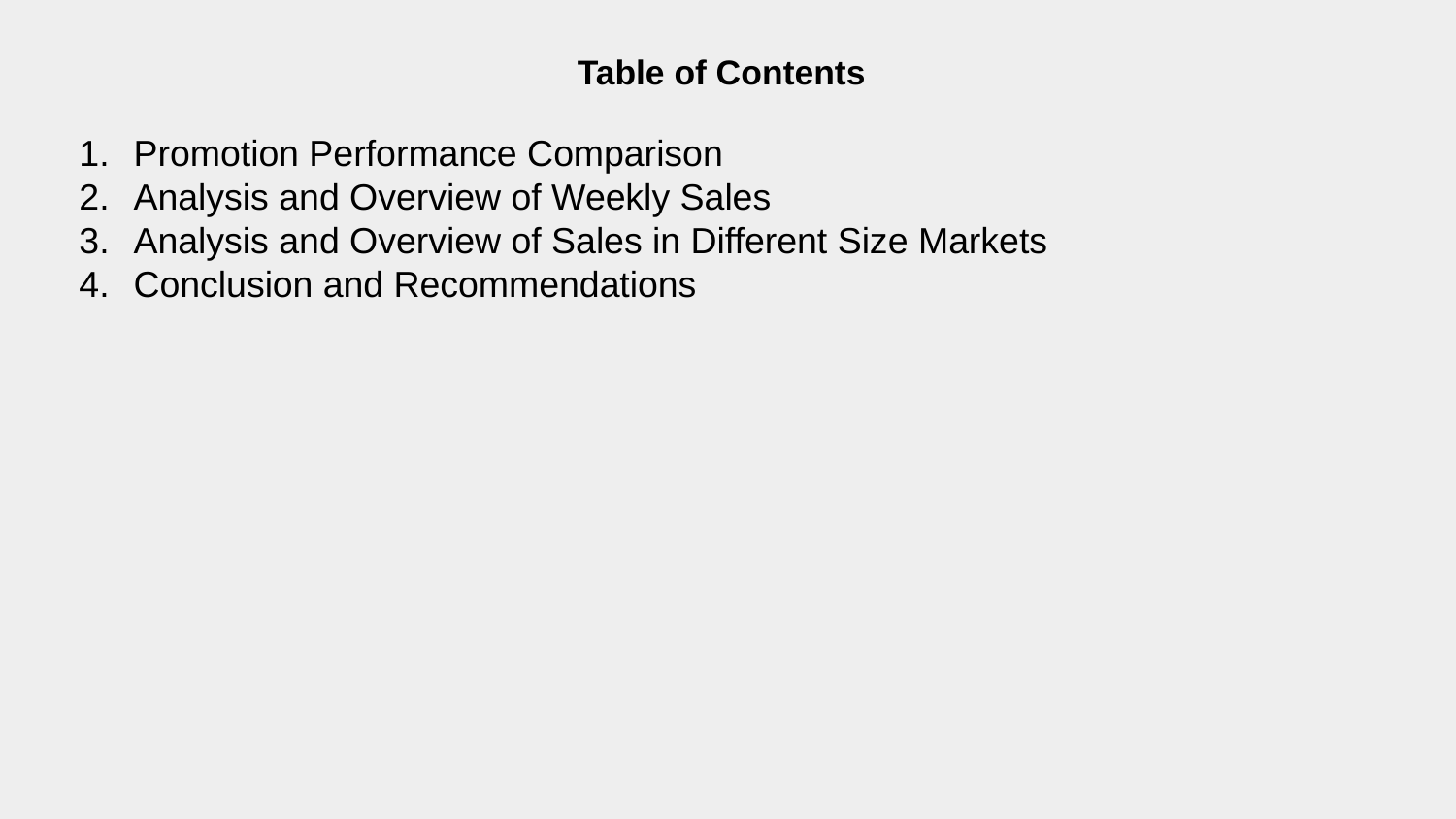

Table of Contents
Promotion Performance Comparison
Analysis and Overview of Weekly Sales
Analysis and Overview of Sales in Different Size Markets
Conclusion and Recommendations